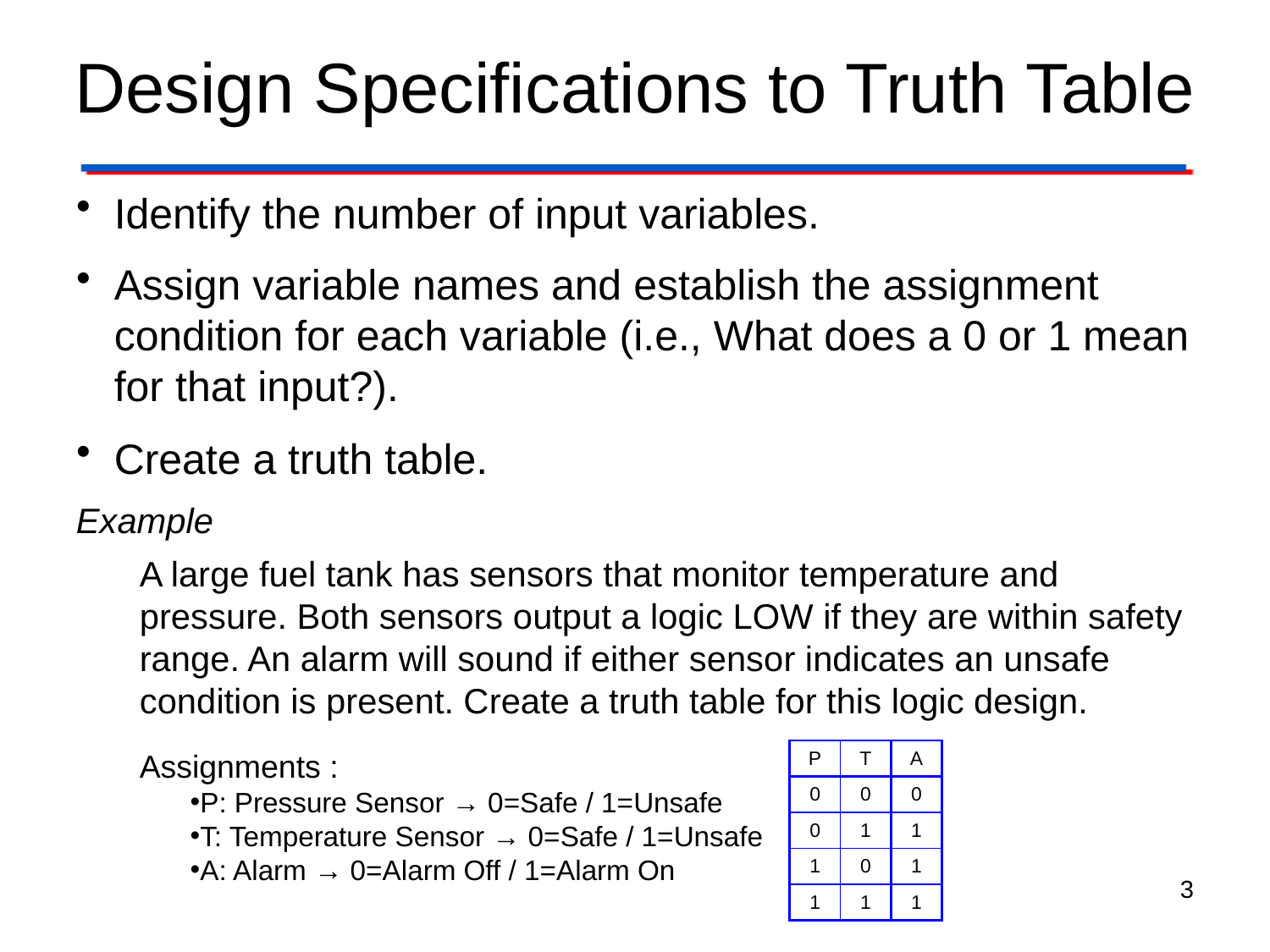

# Design Specifications to Truth Table
Identify the number of input variables.
Assign variable names and establish the assignment condition for each variable (i.e., What does a 0 or 1 mean for that input?).
Create a truth table.
Example
A large fuel tank has sensors that monitor temperature and pressure. Both sensors output a logic LOW if they are within safety range. An alarm will sound if either sensor indicates an unsafe condition is present. Create a truth table for this logic design.
Assignments :
P: Pressure Sensor → 0=Safe / 1=Unsafe
T: Temperature Sensor → 0=Safe / 1=Unsafe
A: Alarm → 0=Alarm Off / 1=Alarm On
| P | T | A |
| --- | --- | --- |
| 0 | 0 | 0 |
| 0 | 1 | 1 |
| 1 | 0 | 1 |
| 1 | 1 | 1 |
3